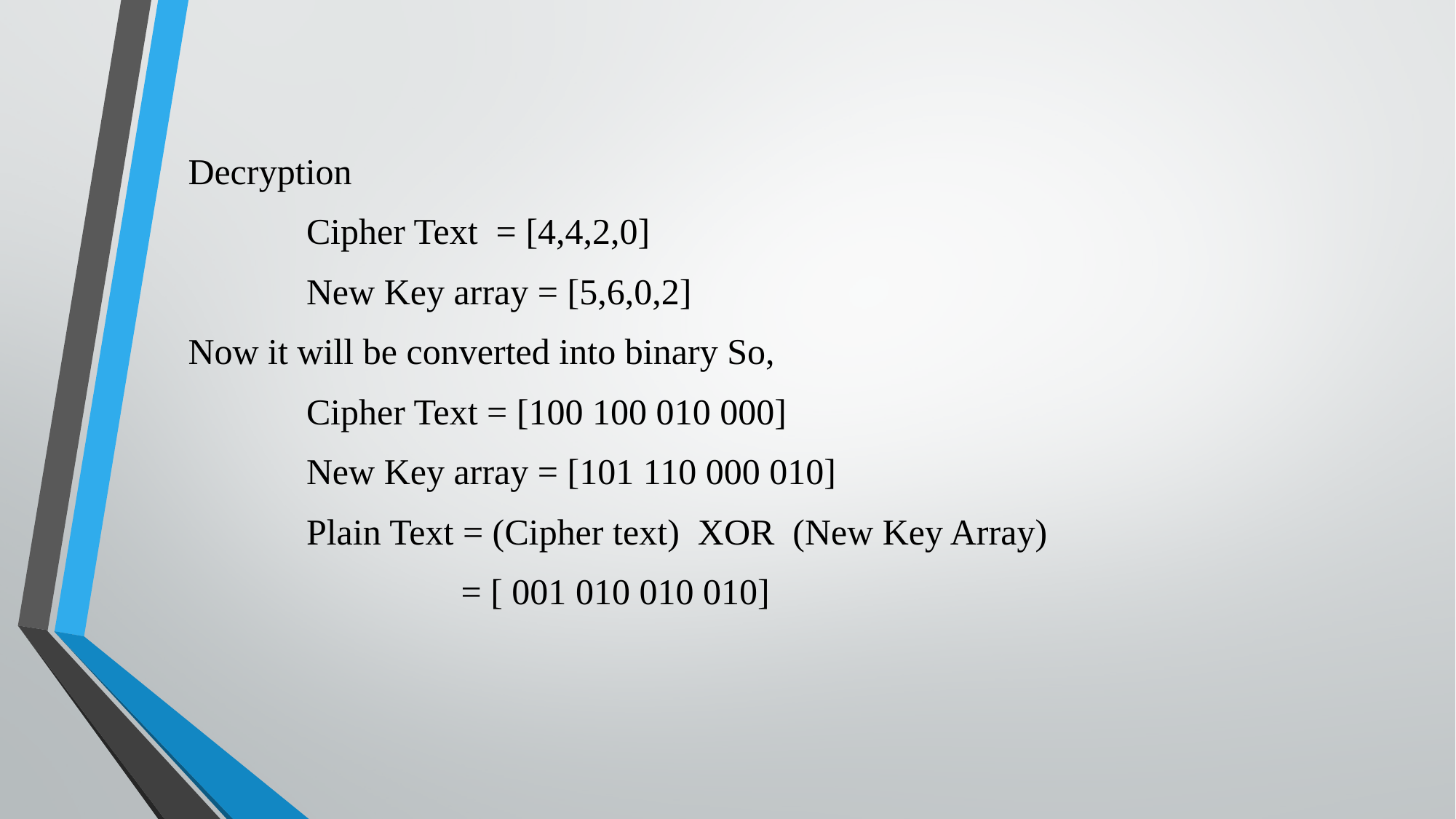

Decryption
             Cipher Text  = [4,4,2,0]
             New Key array = [5,6,0,2]
Now it will be converted into binary So,
             Cipher Text = [100 100 010 000]
             New Key array = [101 110 000 010]
             Plain Text = (Cipher text)  XOR  (New Key Array)
                              = [ 001 010 010 010]